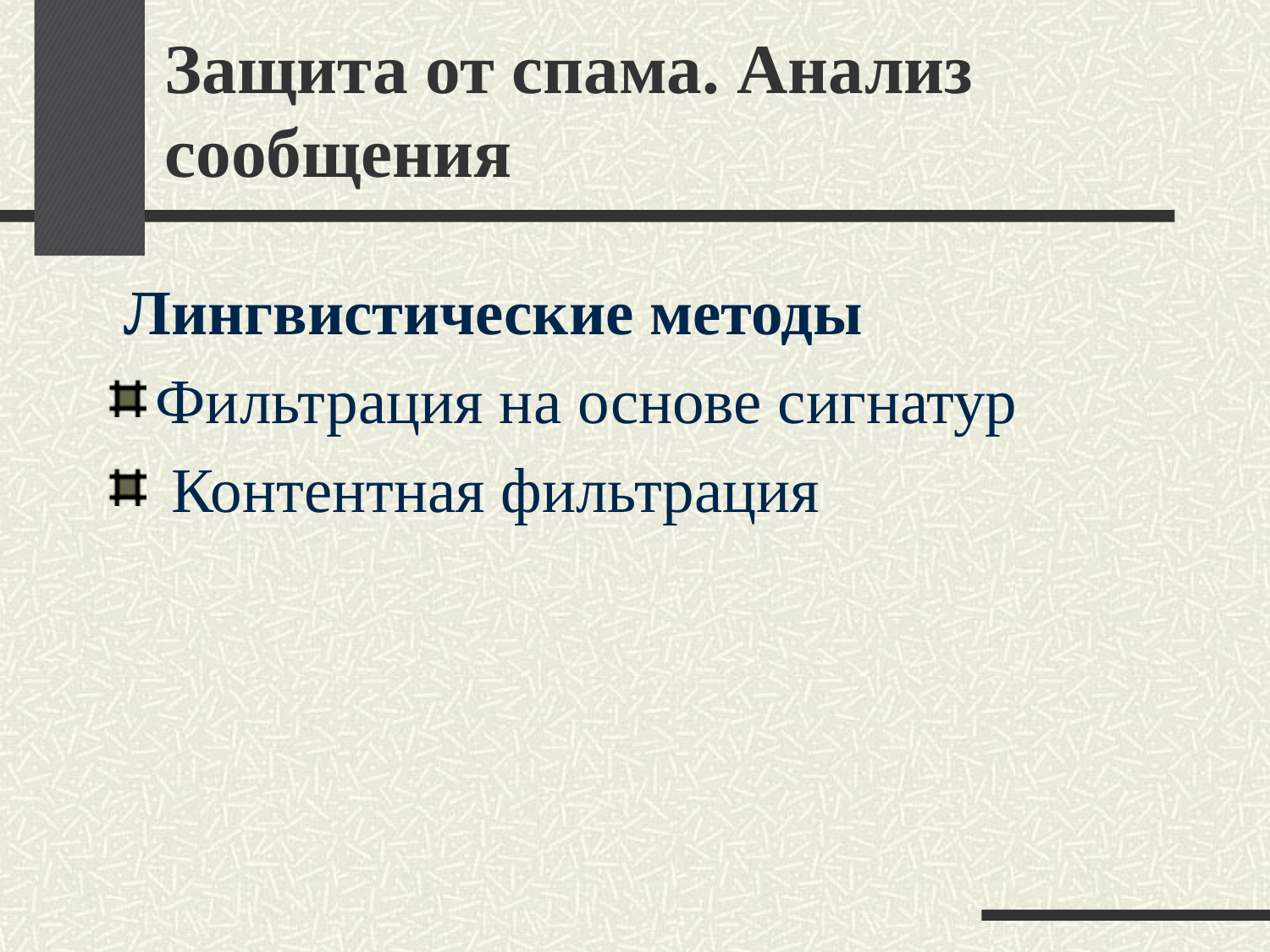

# Защита от спама. Анализ сообщения
 Лингвистические методы
Фильтрация на основе сигнатур
 Контентная фильтрация